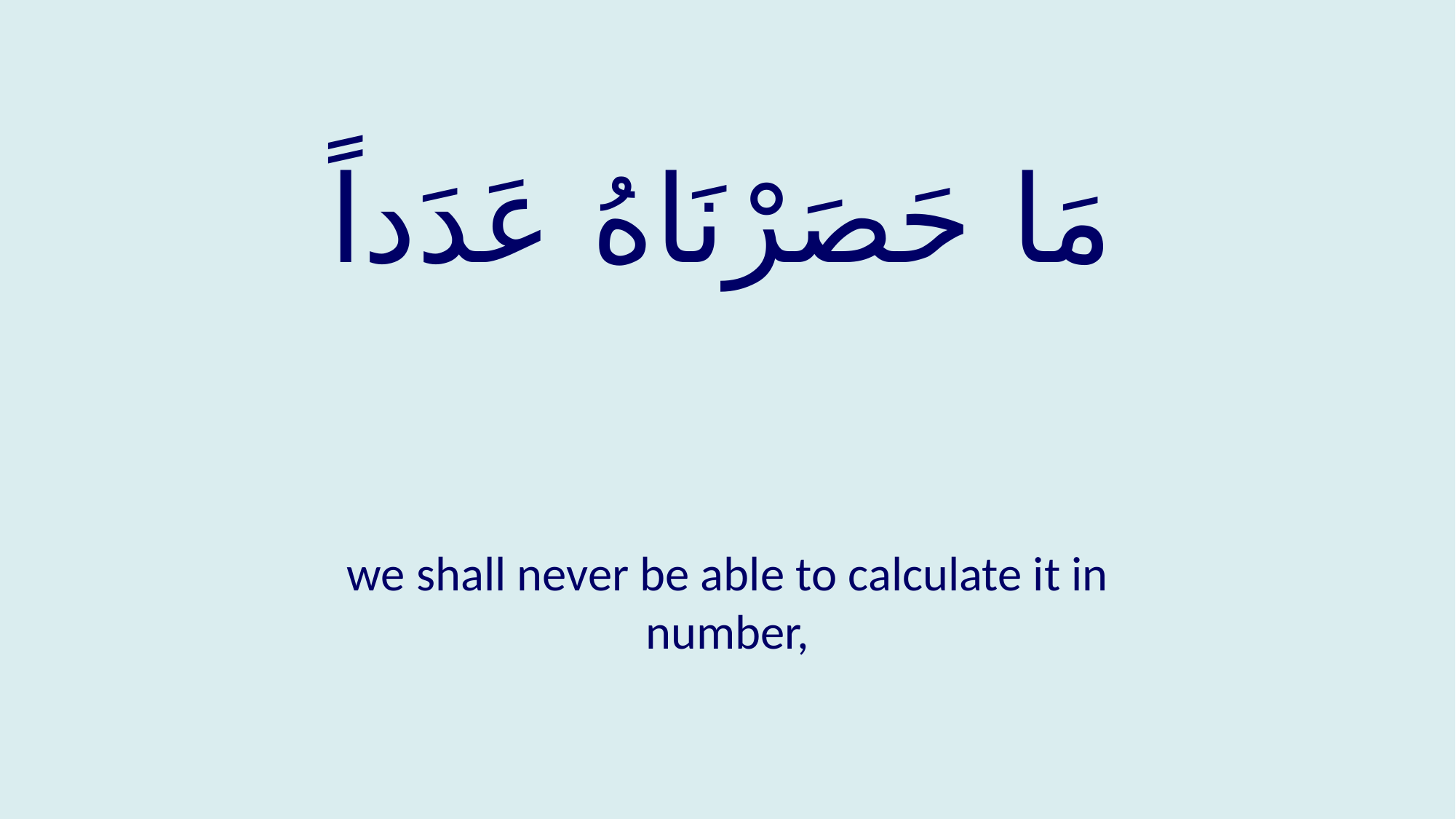

# مَا حَصَرْنَاهُ عَدَداً
we shall never be able to calculate it in number,